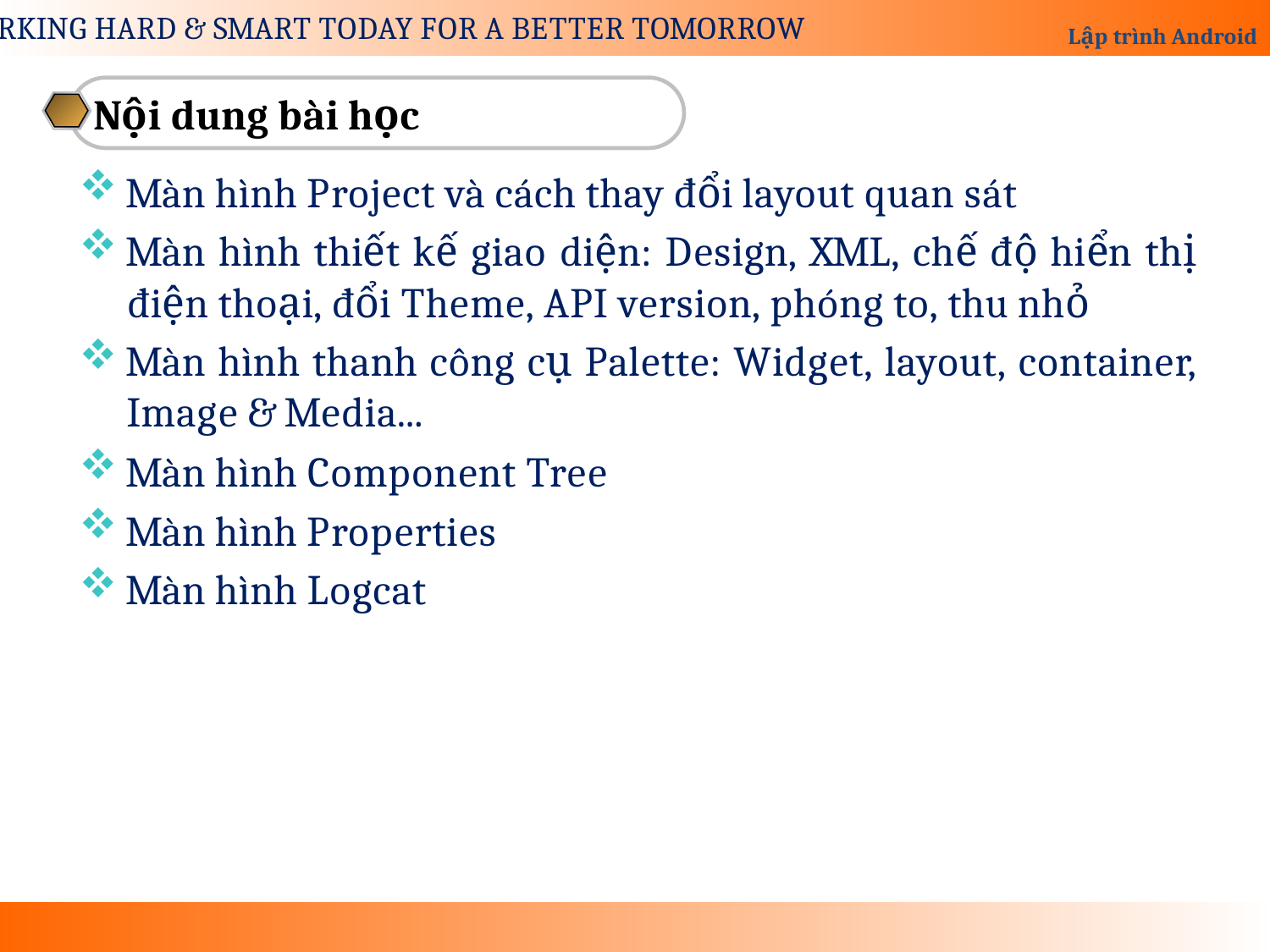

Nội dung bài học

Màn hình Project và cách thay đổi layout quan sát
Màn hình thiết kế giao diện: Design, XML, chế độ hiển thị điện thoại, đổi Theme, API version, phóng to, thu nhỏ
Màn hình thanh công cụ Palette: Widget, layout, container, Image & Media...
Màn hình Component Tree
Màn hình Properties
Màn hình Logcat